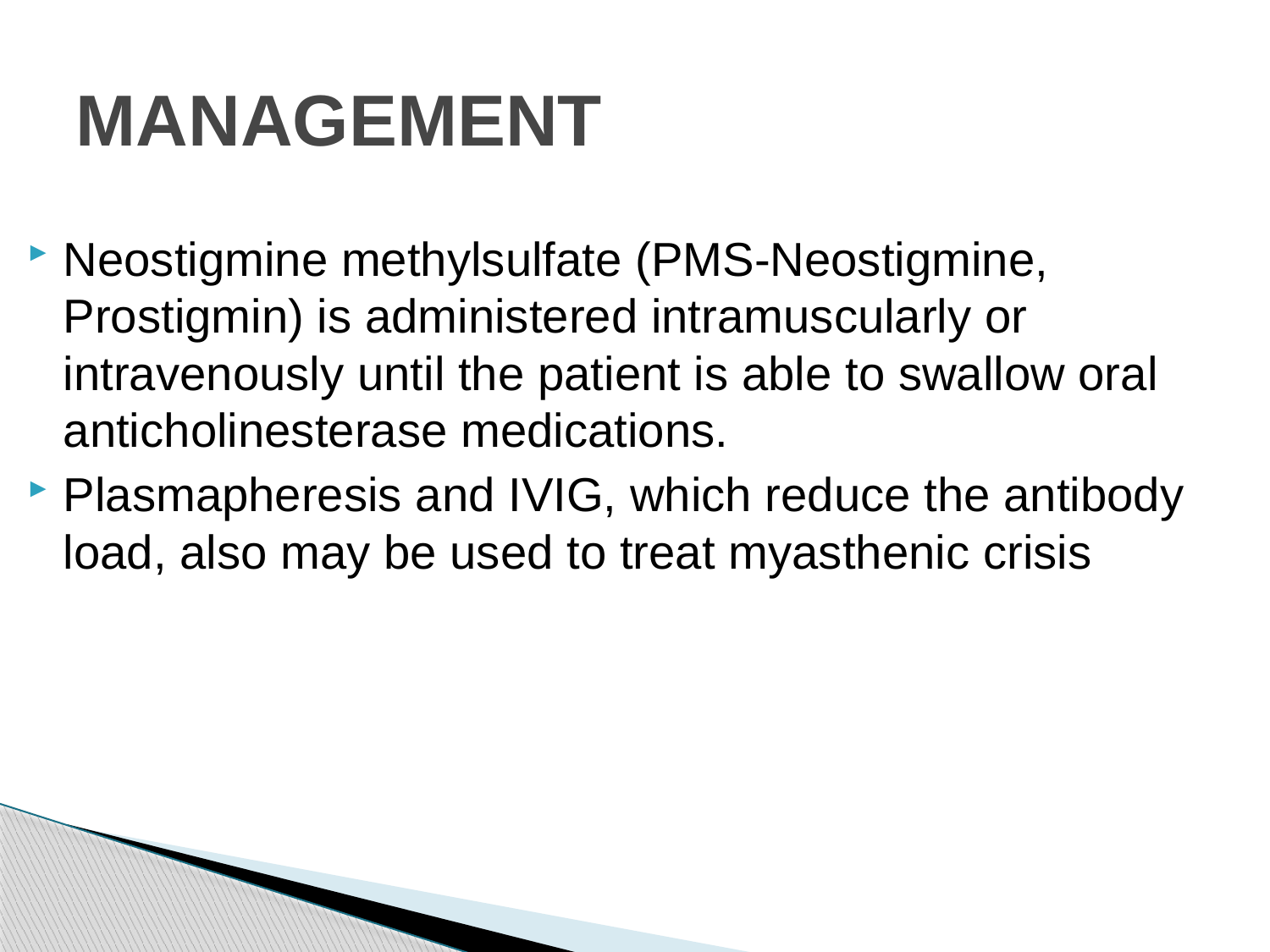

# MANAGEMENT
Neostigmine methylsulfate (PMS-Neostigmine, Prostigmin) is administered intramuscularly or intravenously until the patient is able to swallow oral anticholinesterase medications.
Plasmapheresis and IVIG, which reduce the antibody load, also may be used to treat myasthenic crisis